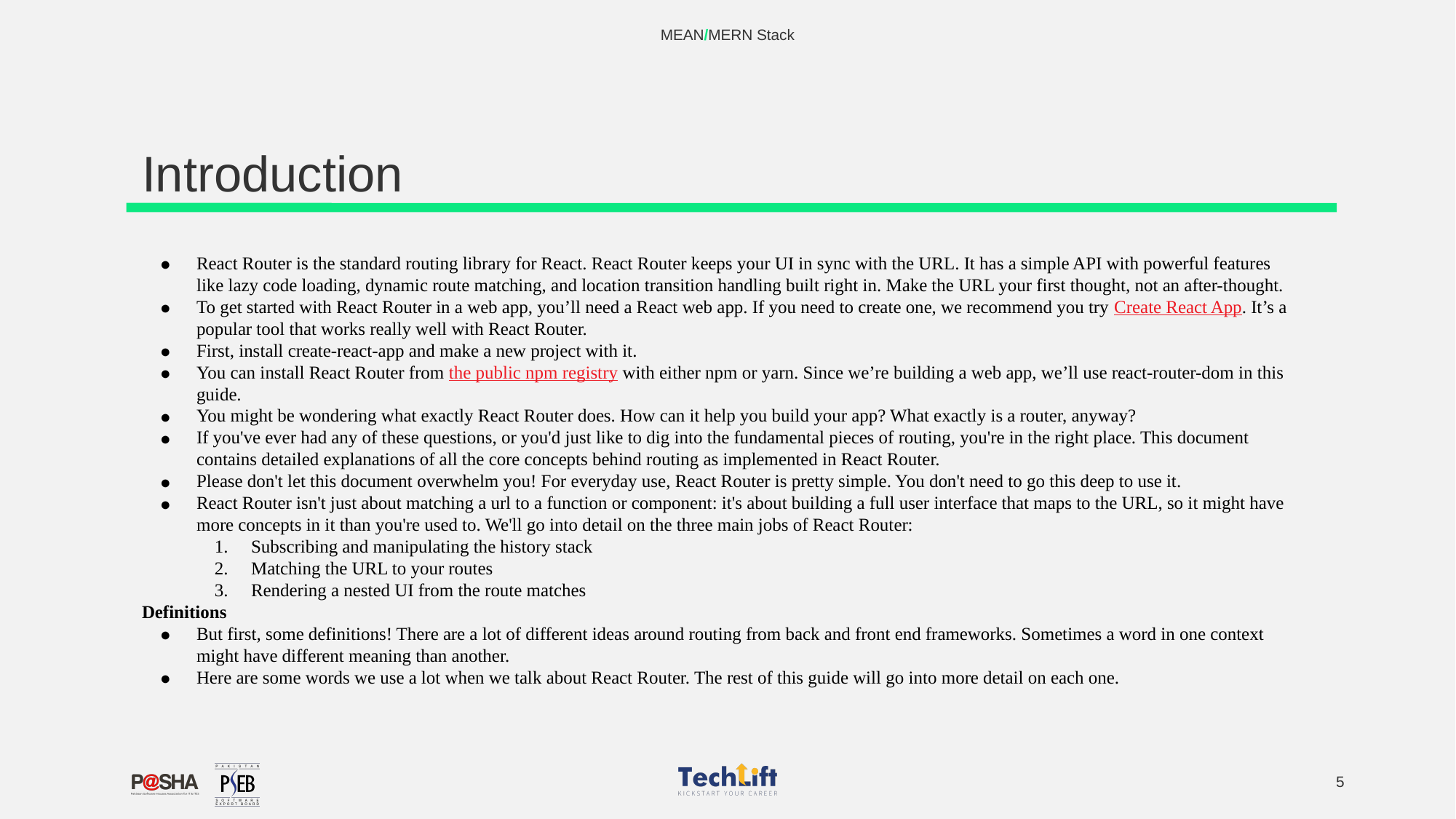

MEAN/MERN Stack
# Introduction
React Router is the standard routing library for React. React Router keeps your UI in sync with the URL. It has a simple API with powerful features like lazy code loading, dynamic route matching, and location transition handling built right in. Make the URL your first thought, not an after-thought.
To get started with React Router in a web app, you’ll need a React web app. If you need to create one, we recommend you try Create React App. It’s a popular tool that works really well with React Router.
First, install create-react-app and make a new project with it.
You can install React Router from the public npm registry with either npm or yarn. Since we’re building a web app, we’ll use react-router-dom in this guide.
You might be wondering what exactly React Router does. How can it help you build your app? What exactly is a router, anyway?
If you've ever had any of these questions, or you'd just like to dig into the fundamental pieces of routing, you're in the right place. This document contains detailed explanations of all the core concepts behind routing as implemented in React Router.
Please don't let this document overwhelm you! For everyday use, React Router is pretty simple. You don't need to go this deep to use it.
React Router isn't just about matching a url to a function or component: it's about building a full user interface that maps to the URL, so it might have more concepts in it than you're used to. We'll go into detail on the three main jobs of React Router:
Subscribing and manipulating the history stack
Matching the URL to your routes
Rendering a nested UI from the route matches
Definitions
But first, some definitions! There are a lot of different ideas around routing from back and front end frameworks. Sometimes a word in one context might have different meaning than another.
Here are some words we use a lot when we talk about React Router. The rest of this guide will go into more detail on each one.
5